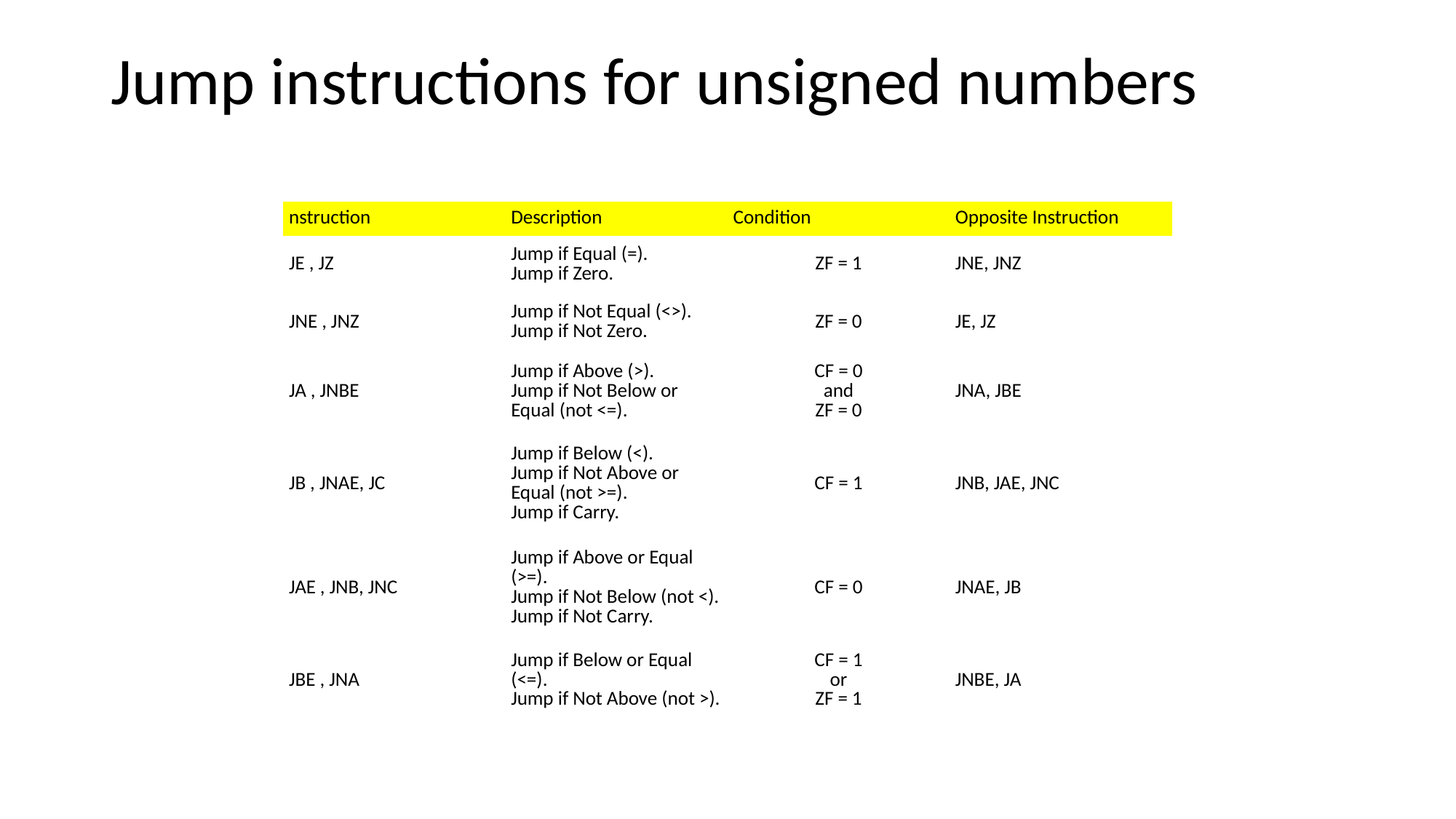

# Jump instructions for unsigned numbers
| nstruction | Description | Condition | Opposite Instruction |
| --- | --- | --- | --- |
| JE , JZ | Jump if Equal (=). Jump if Zero. | ZF = 1 | JNE, JNZ |
| JNE , JNZ | Jump if Not Equal (<>). Jump if Not Zero. | ZF = 0 | JE, JZ |
| JA , JNBE | Jump if Above (>). Jump if Not Below or Equal (not <=). | CF = 0 and ZF = 0 | JNA, JBE |
| JB , JNAE, JC | Jump if Below (<). Jump if Not Above or Equal (not >=). Jump if Carry. | CF = 1 | JNB, JAE, JNC |
| JAE , JNB, JNC | Jump if Above or Equal (>=). Jump if Not Below (not <). Jump if Not Carry. | CF = 0 | JNAE, JB |
| JBE , JNA | Jump if Below or Equal (<=). Jump if Not Above (not >). | CF = 1 or ZF = 1 | JNBE, JA |